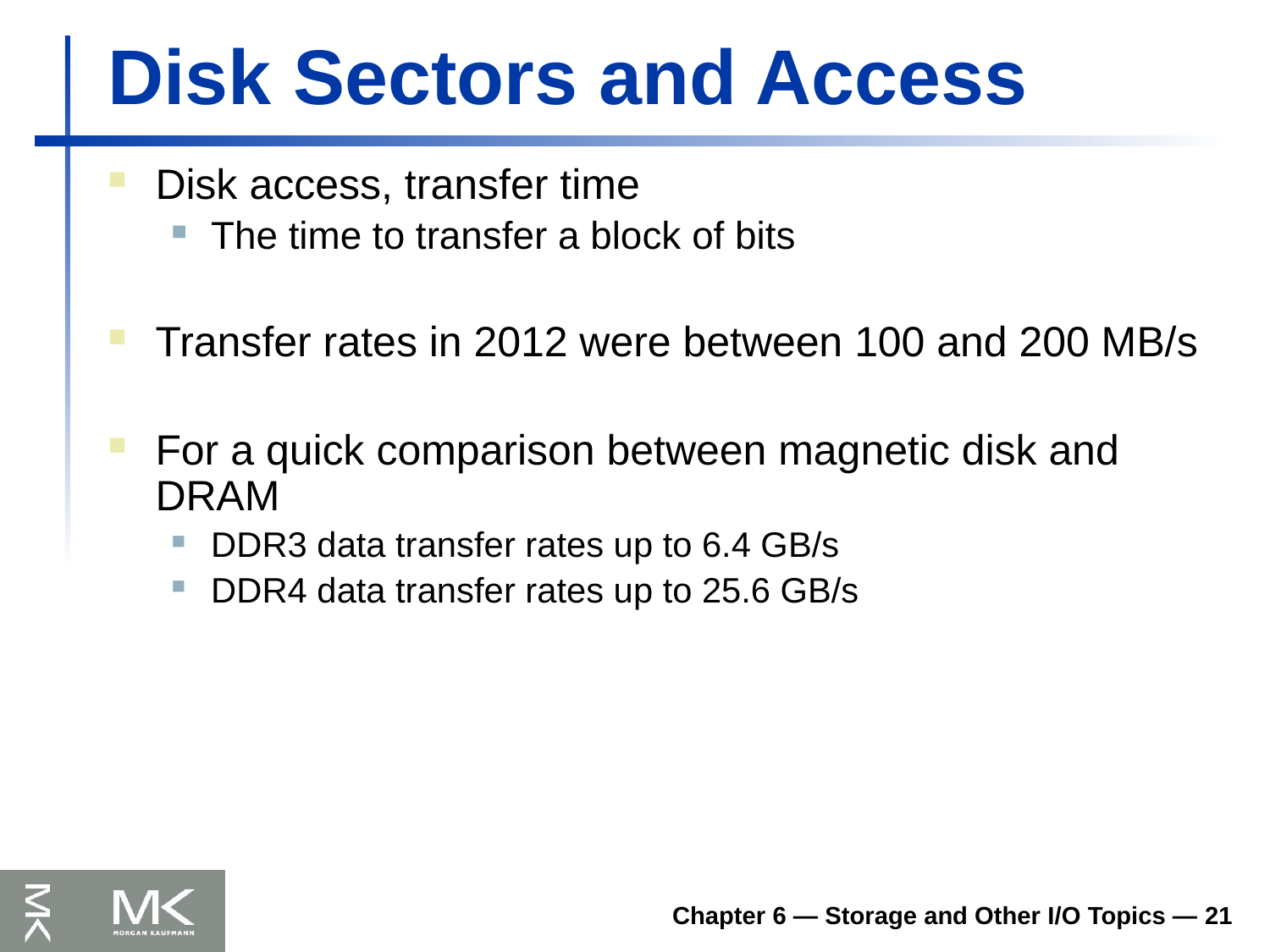

# Disk Sectors and Access
Disk access, transfer time
The time to transfer a block of bits

Transfer rates in 2012 were between 100 and 200 MB/s

For a quick comparison between magnetic disk and DRAM
DDR3 data transfer rates up to 6.4 GB/s
DDR4 data transfer rates up to 25.6 GB/s
Chapter 6 — Storage and Other I/O Topics — 21